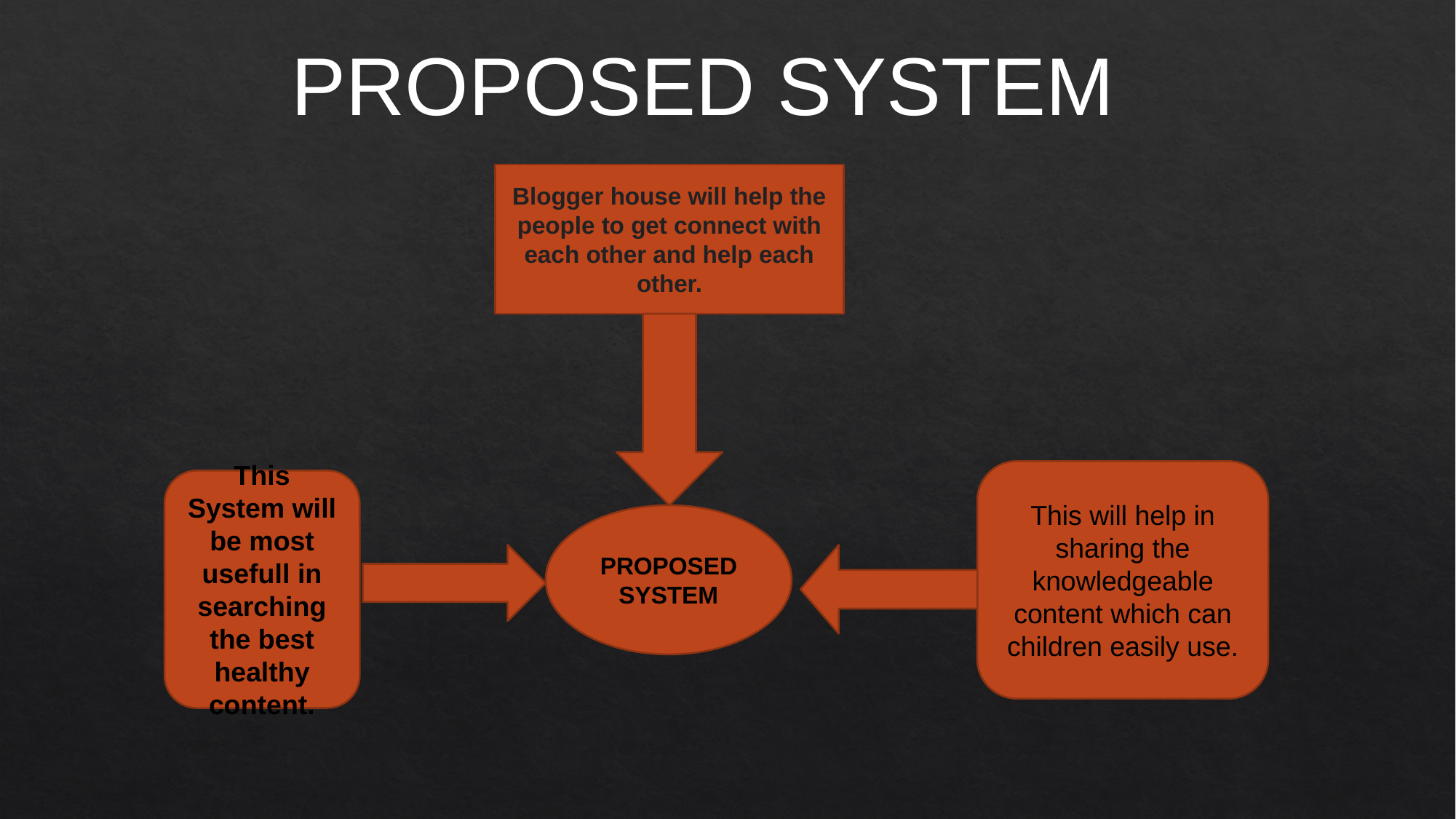

PROPOSED SYSTEM
Blogger house will help the people to get connect with each other and help each other.

This will help in sharing the knowledgeable content which can children easily use.
This System will be most usefull in searching the best healthy content.
PROPOSED
SYSTEM